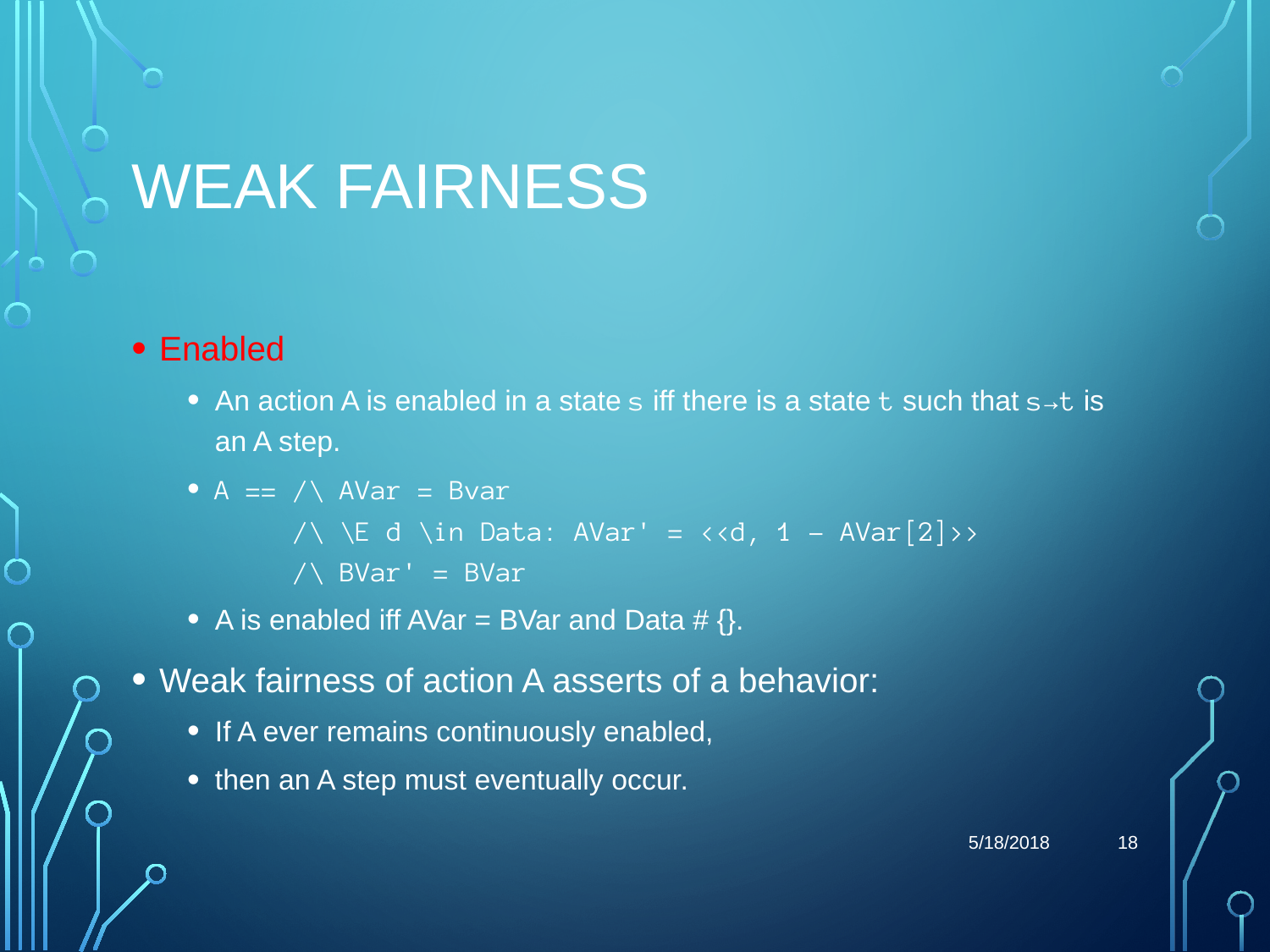

# Weak fairness
Enabled
An action A is enabled in a state s iff there is a state t such that s→t is an A step.
A == /\ AVar = Bvar
     /\ \E d \in Data: AVar' = <<d, 1 - AVar[2]>>
     /\ BVar' = BVar
A is enabled iff AVar = BVar and Data # {}.
Weak fairness of action A asserts of a behavior:
If A ever remains continuously enabled,
then an A step must eventually occur.
18

5/18/2018